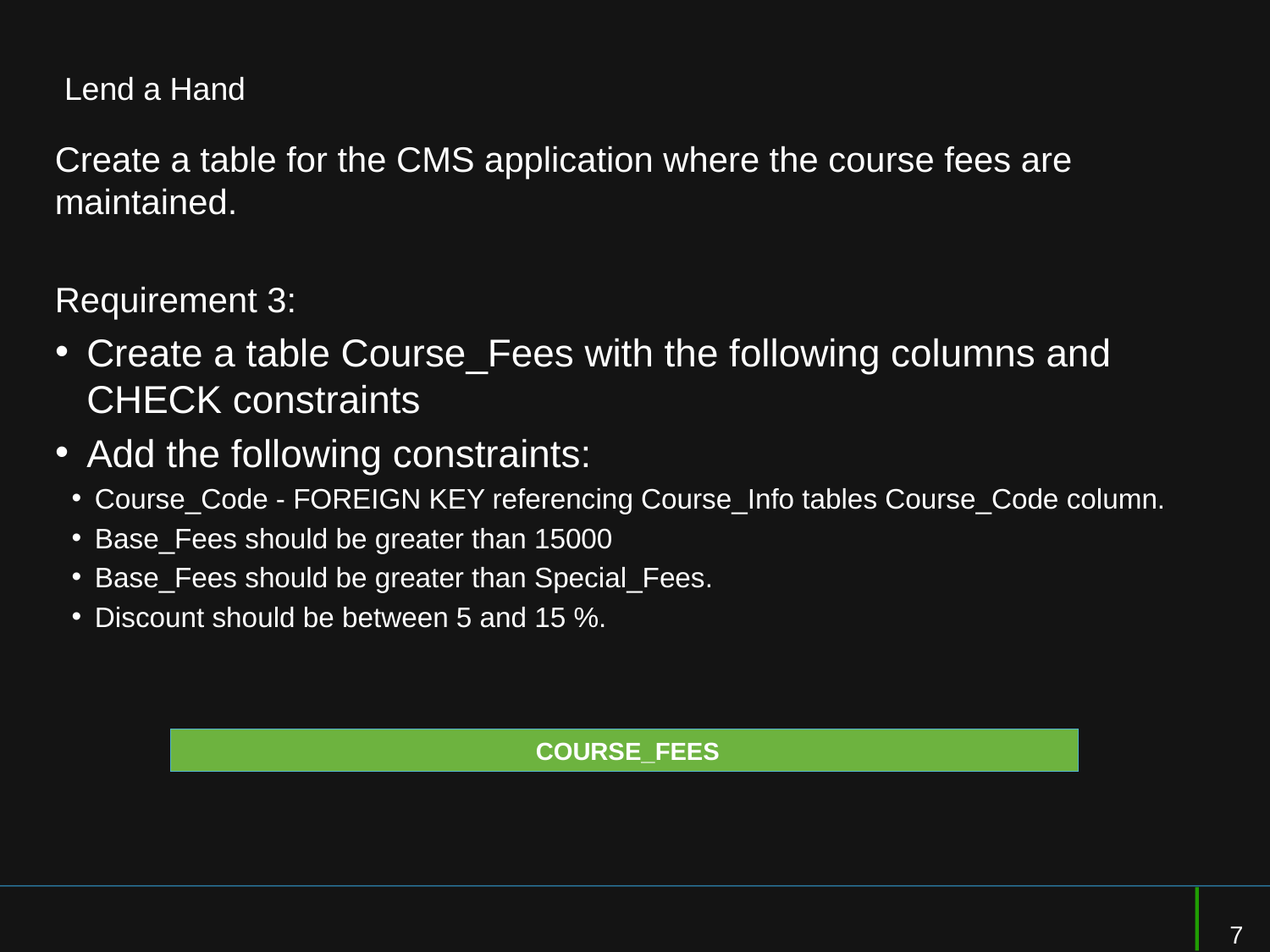

# Lend a Hand
Create a table for the CMS application where the course fees are maintained.

Requirement 3:
Create a table Course_Fees with the following columns and CHECK constraints
Add the following constraints:
Course_Code - FOREIGN KEY referencing Course_Info tables Course_Code column.
Base_Fees should be greater than 15000
Base_Fees should be greater than Special_Fees.
Discount should be between 5 and 15 %.

 COURSE_FEES
7